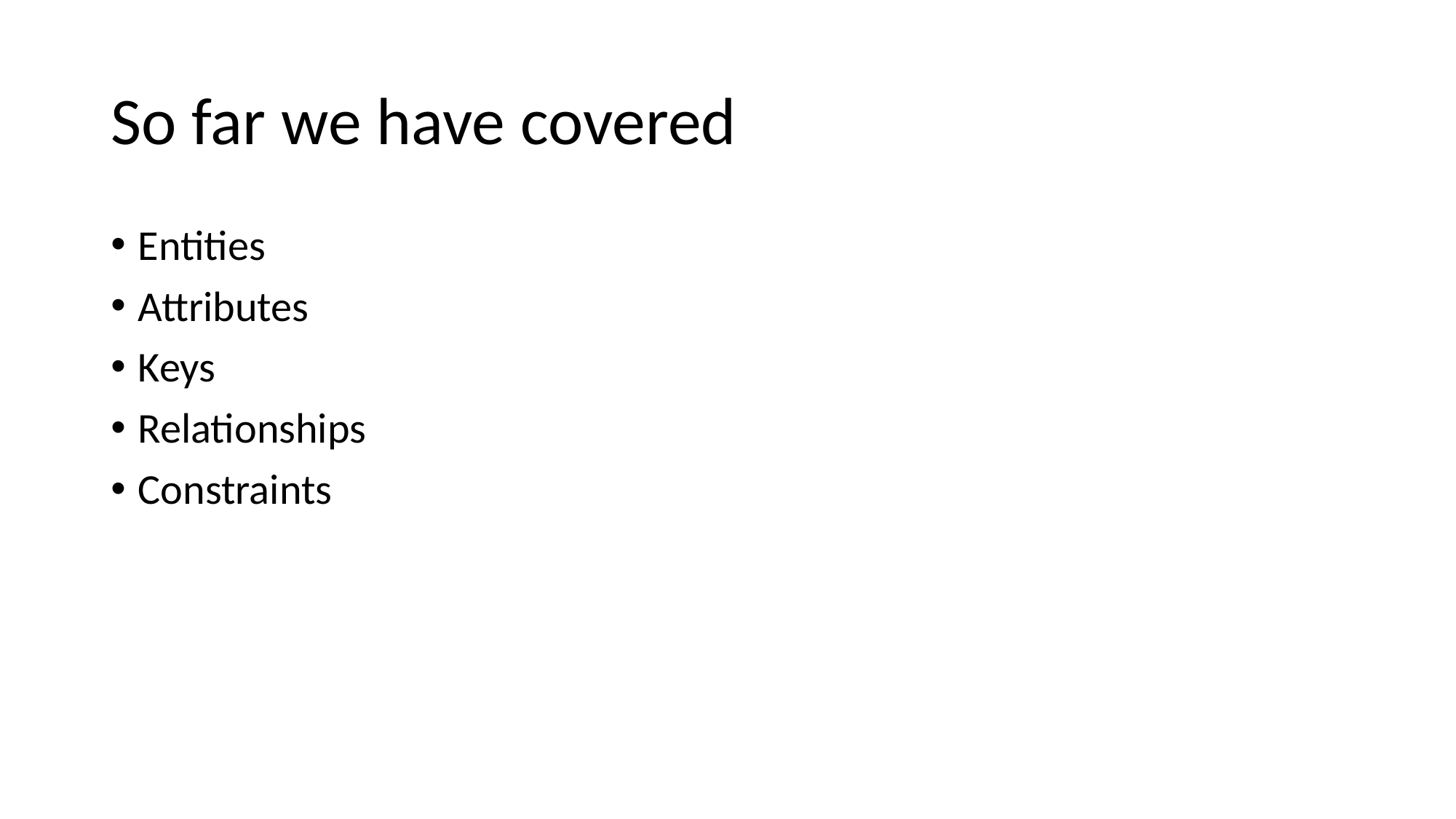

# So far we have covered
Entities
Attributes
Keys
Relationships
Constraints